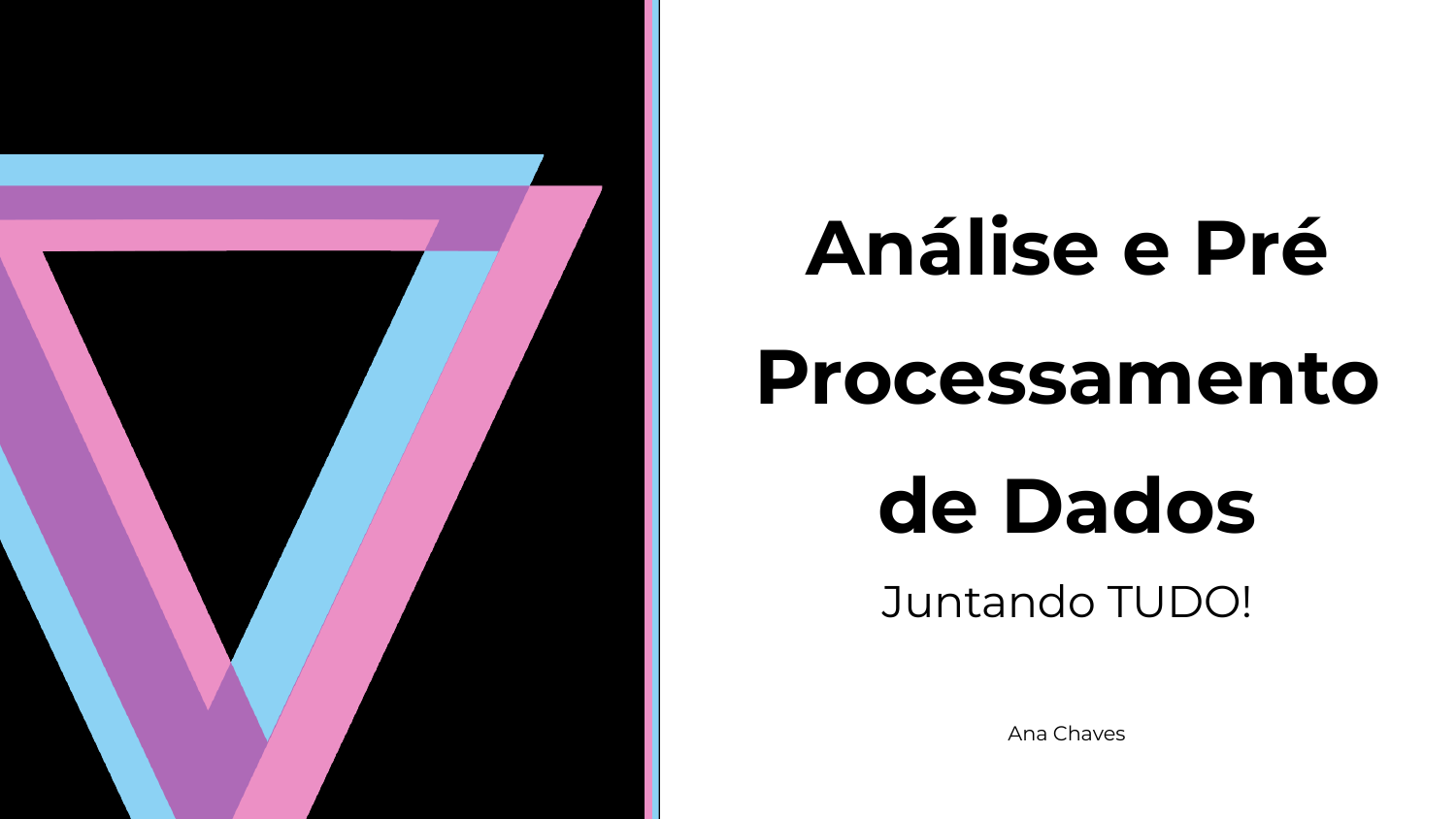

Análise e Pré Processamento de Dados
Juntando TUDO!
Ana Chaves